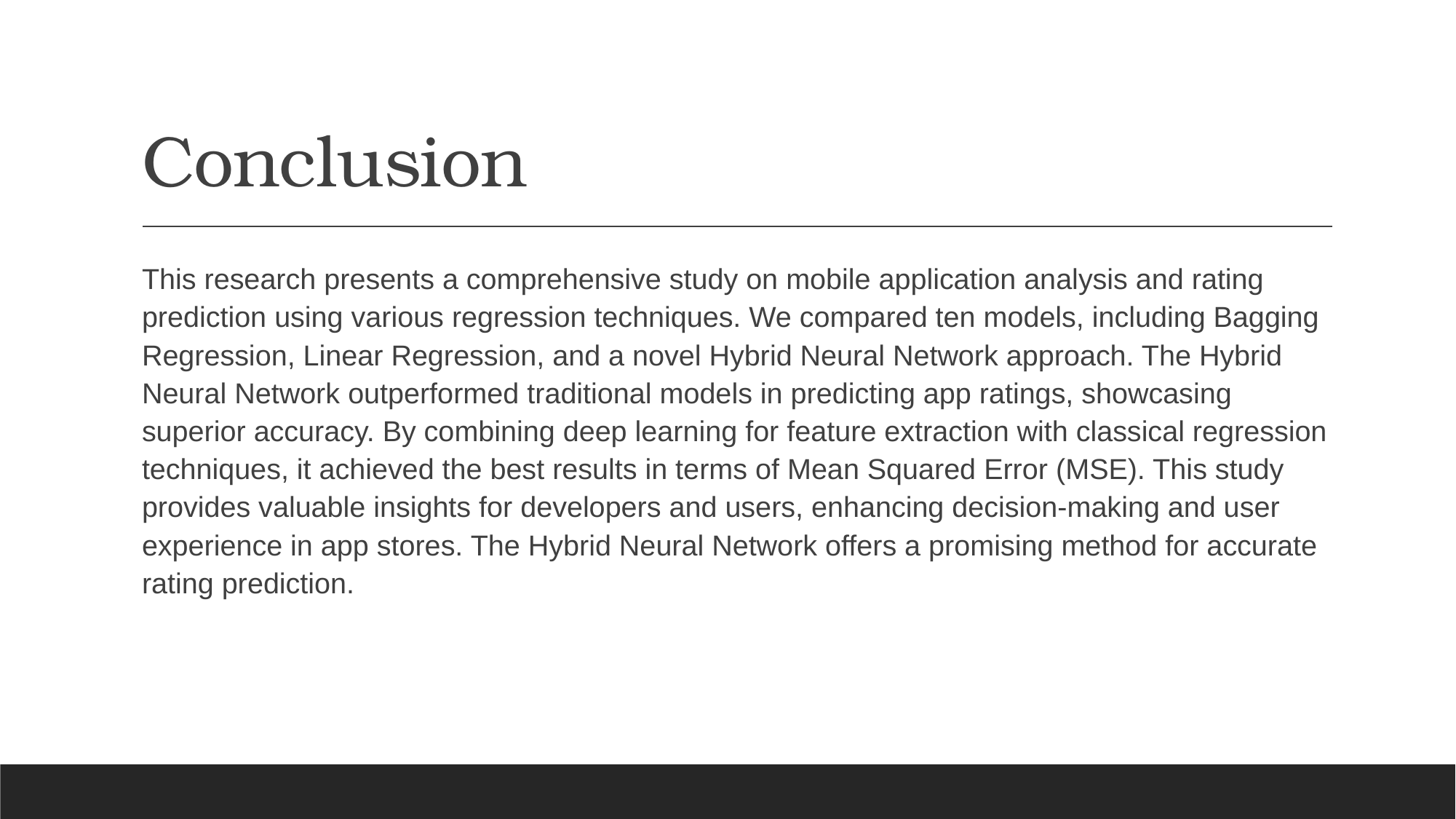

# Conclusion
This research presents a comprehensive study on mobile application analysis and rating prediction using various regression techniques. We compared ten models, including Bagging Regression, Linear Regression, and a novel Hybrid Neural Network approach. The Hybrid Neural Network outperformed traditional models in predicting app ratings, showcasing superior accuracy. By combining deep learning for feature extraction with classical regression techniques, it achieved the best results in terms of Mean Squared Error (MSE). This study provides valuable insights for developers and users, enhancing decision-making and user experience in app stores. The Hybrid Neural Network offers a promising method for accurate rating prediction.